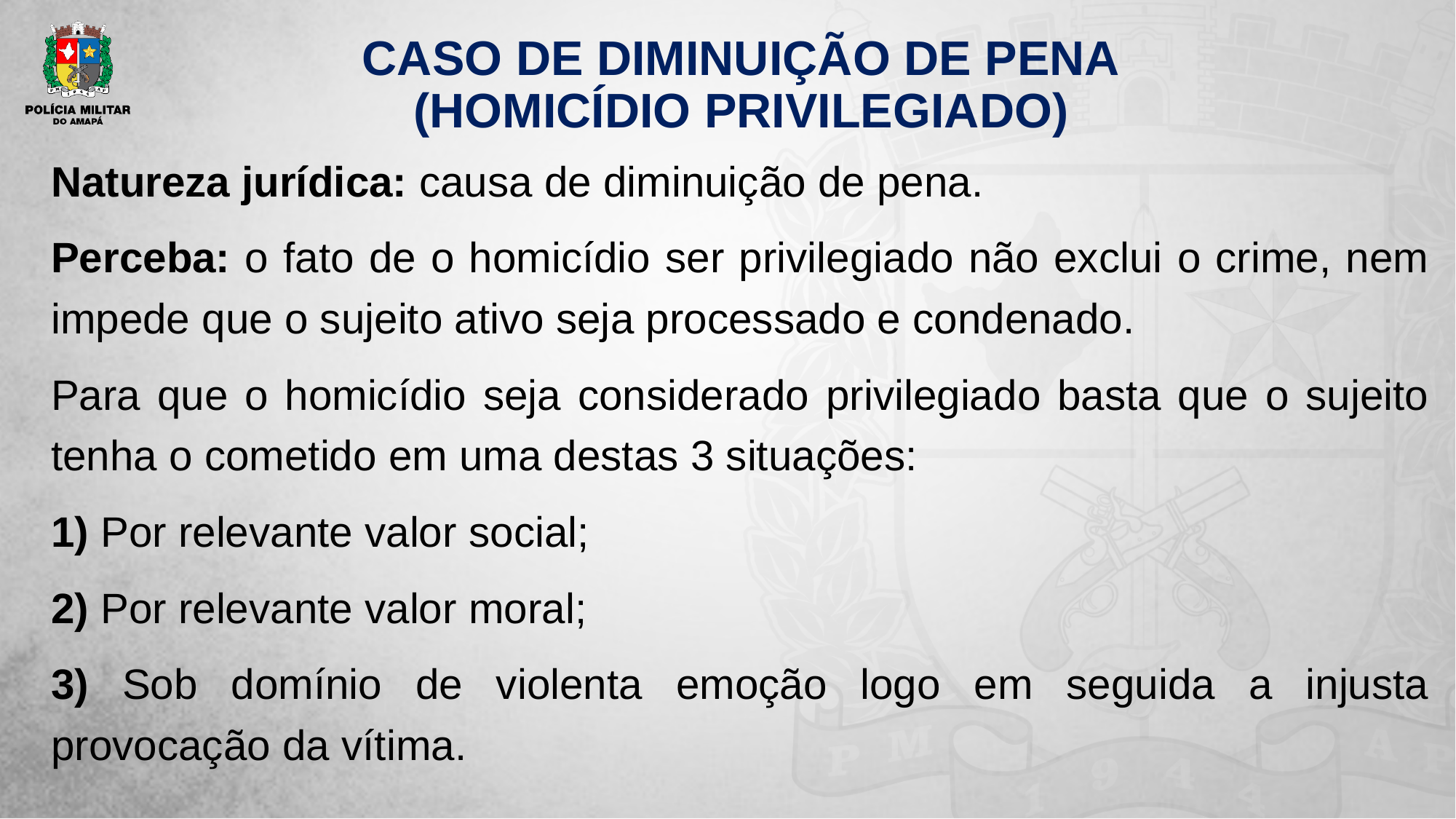

# Caso De Diminuição De Pena (Homicídio Privilegiado)
Natureza jurídica: causa de diminuição de pena.
Perceba: o fato de o homicídio ser privilegiado não exclui o crime, nem impede que o sujeito ativo seja processado e condenado.
Para que o homicídio seja considerado privilegiado basta que o sujeito tenha o cometido em uma destas 3 situações:
1) Por relevante valor social;
2) Por relevante valor moral;
3) Sob domínio de violenta emoção logo em seguida a injusta provocação da vítima.